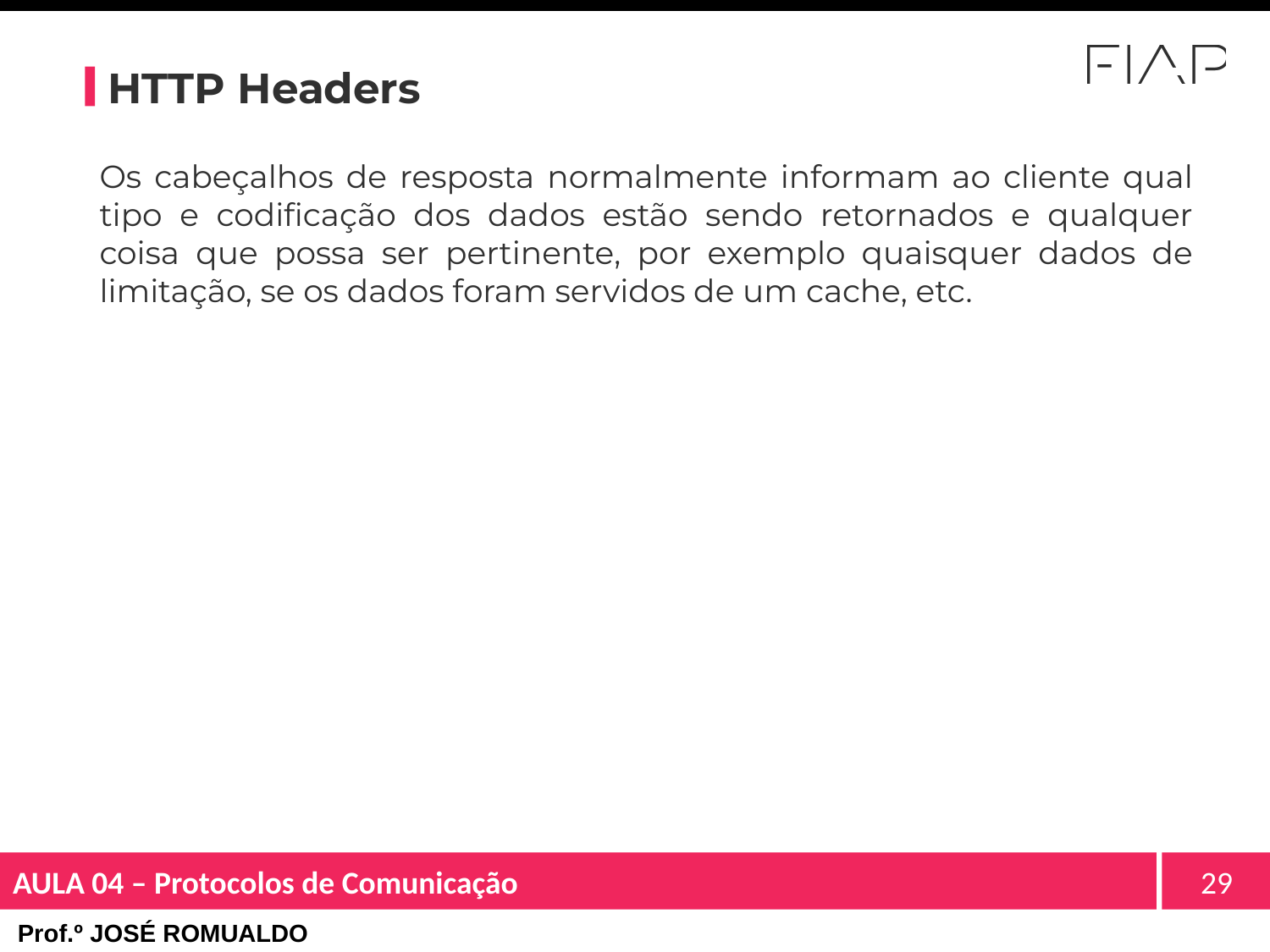

# HTTP Headers
Os cabeçalhos de resposta normalmente informam ao cliente qual tipo e codificação dos dados estão sendo retornados e qualquer coisa que possa ser pertinente, por exemplo quaisquer dados de limitação, se os dados foram servidos de um cache, etc.